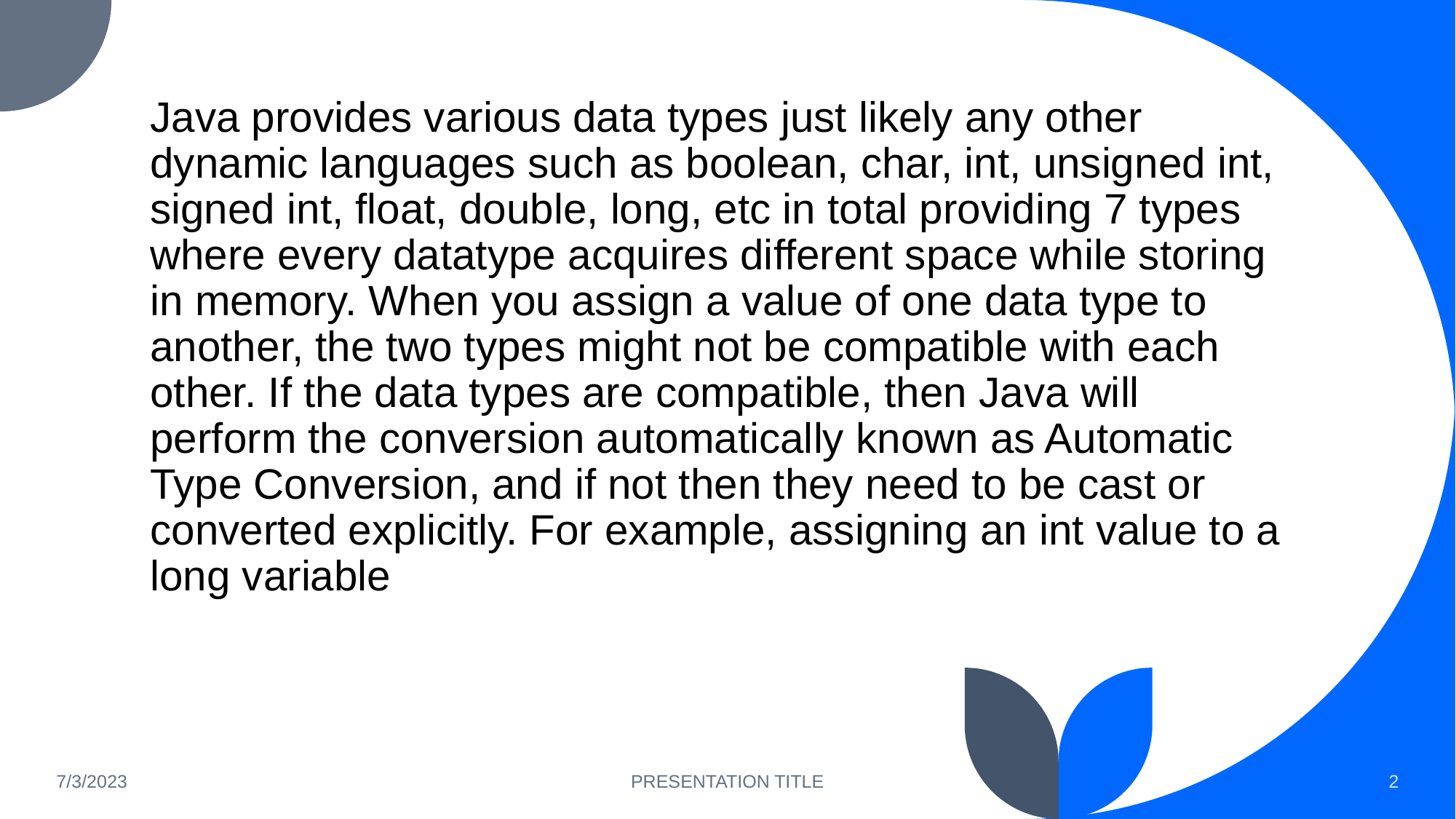

Java provides various data types just likely any other dynamic languages such as boolean, char, int, unsigned int, signed int, float, double, long, etc in total providing 7 types where every datatype acquires different space while storing in memory. When you assign a value of one data type to another, the two types might not be compatible with each other. If the data types are compatible, then Java will perform the conversion automatically known as Automatic Type Conversion, and if not then they need to be cast or converted explicitly. For example, assigning an int value to a long variable
7/3/2023
PRESENTATION TITLE
2